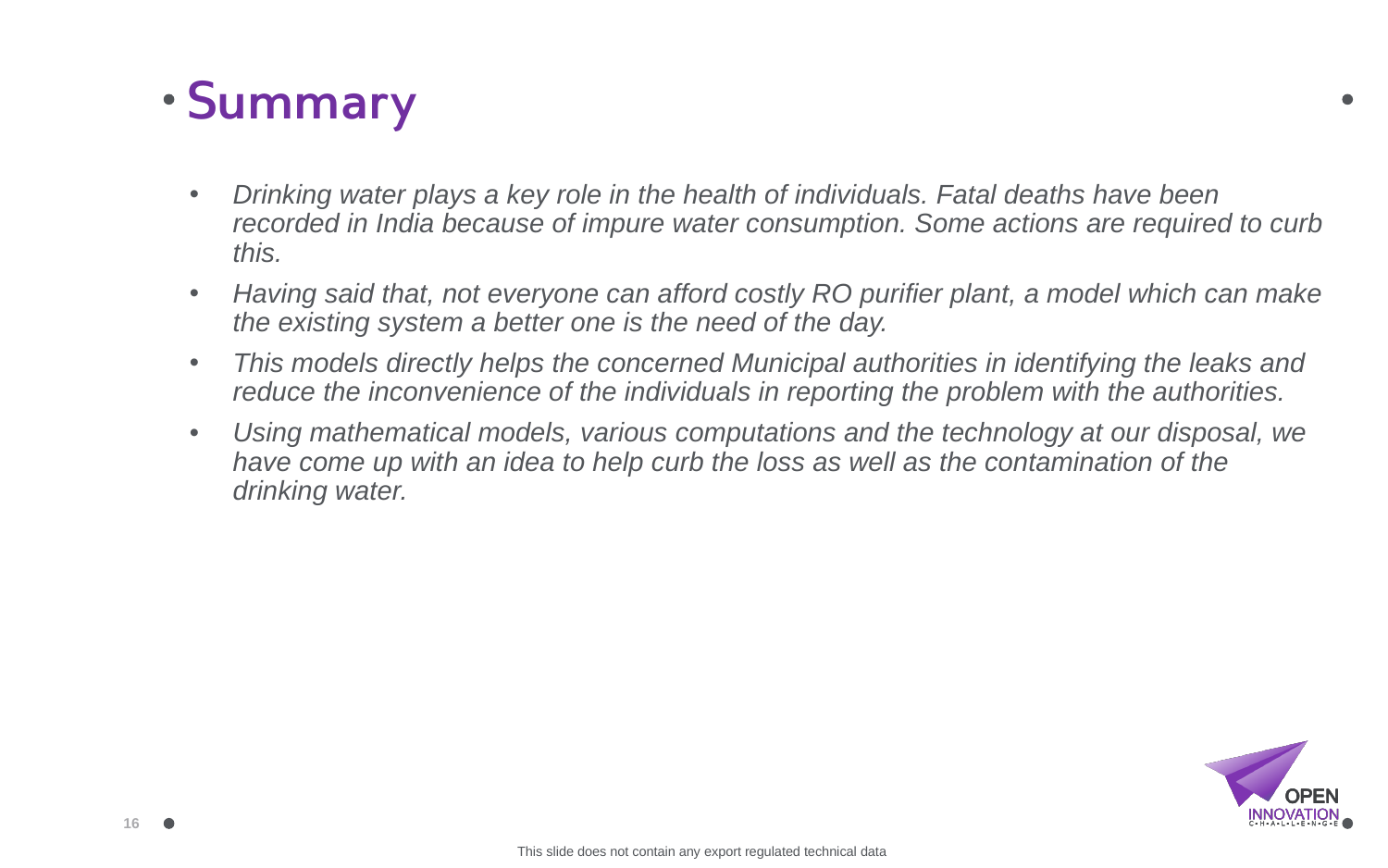

# Summary
Drinking water plays a key role in the health of individuals. Fatal deaths have been recorded in India because of impure water consumption. Some actions are required to curb this.
Having said that, not everyone can afford costly RO purifier plant, a model which can make the existing system a better one is the need of the day.
This models directly helps the concerned Municipal authorities in identifying the leaks and reduce the inconvenience of the individuals in reporting the problem with the authorities.
Using mathematical models, various computations and the technology at our disposal, we have come up with an idea to help curb the loss as well as the contamination of the drinking water.

16